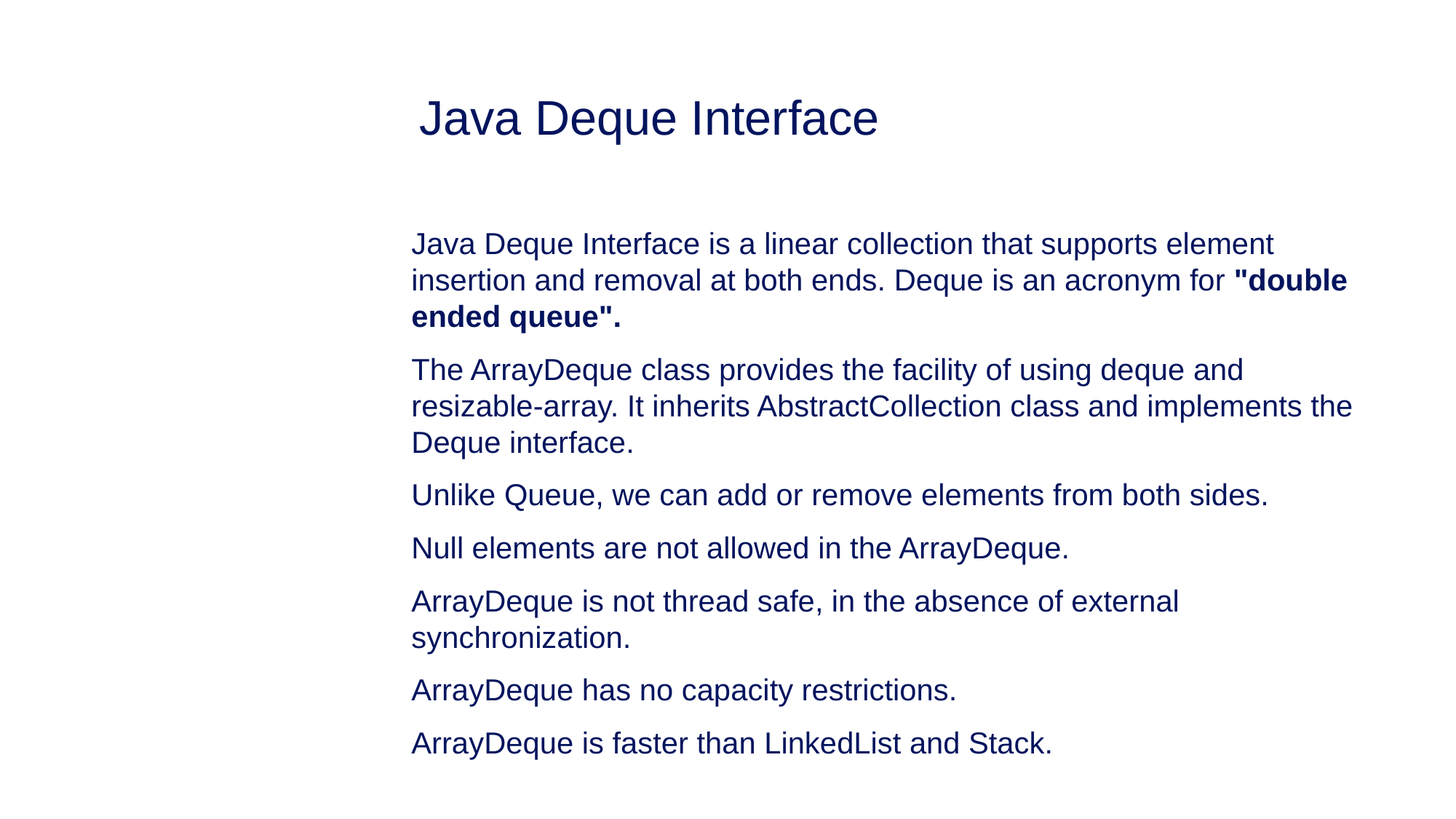

Java Deque Interface

Java Deque Interface is a linear collection that supports element insertion and removal at both ends. Deque is an acronym for "double ended queue".
The ArrayDeque class provides the facility of using deque and resizable-array. It inherits AbstractCollection class and implements the Deque interface.
Unlike Queue, we can add or remove elements from both sides.
Null elements are not allowed in the ArrayDeque.
ArrayDeque is not thread safe, in the absence of external synchronization.
ArrayDeque has no capacity restrictions.
ArrayDeque is faster than LinkedList and Stack.